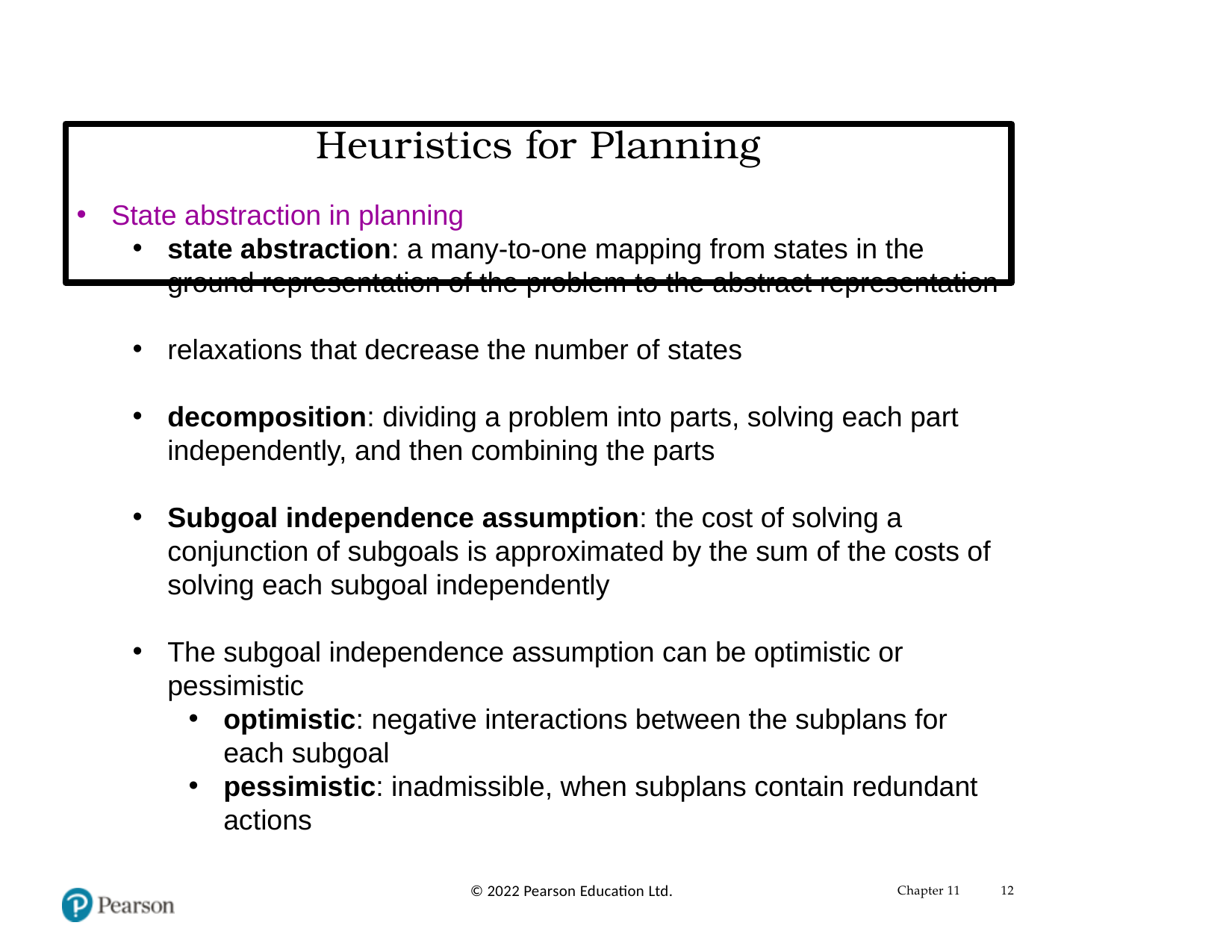

# Heuristics for Planning
State abstraction in planning
state abstraction: a many-to-one mapping from states in the ground representation of the problem to the abstract representation

relaxations that decrease the number of states

decomposition: dividing a problem into parts, solving each part independently, and then combining the parts

Subgoal independence assumption: the cost of solving a conjunction of subgoals is approximated by the sum of the costs of solving each subgoal independently

The subgoal independence assumption can be optimistic or pessimistic
optimistic: negative interactions between the subplans for each subgoal
pessimistic: inadmissible, when subplans contain redundant actions

Chapter 11
12